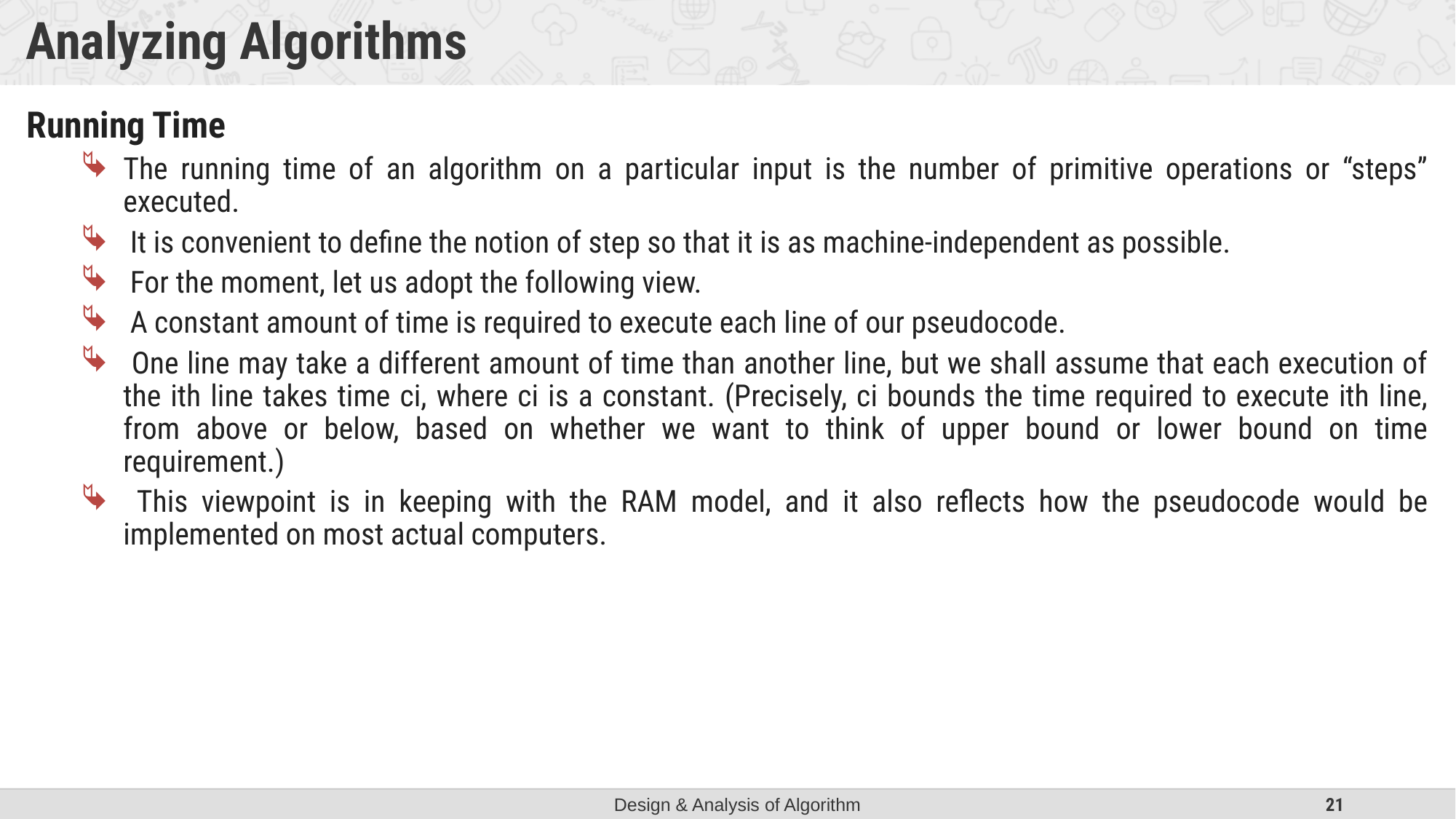

# Analyzing Algorithms
Running Time
The running time of an algorithm on a particular input is the number of primitive operations or “steps” executed.
 It is convenient to define the notion of step so that it is as machine-independent as possible.
 For the moment, let us adopt the following view.
 A constant amount of time is required to execute each line of our pseudocode.
 One line may take a different amount of time than another line, but we shall assume that each execution of the ith line takes time ci, where ci is a constant. (Precisely, ci bounds the time required to execute ith line, from above or below, based on whether we want to think of upper bound or lower bound on time requirement.)
 This viewpoint is in keeping with the RAM model, and it also reflects how the pseudocode would be implemented on most actual computers.